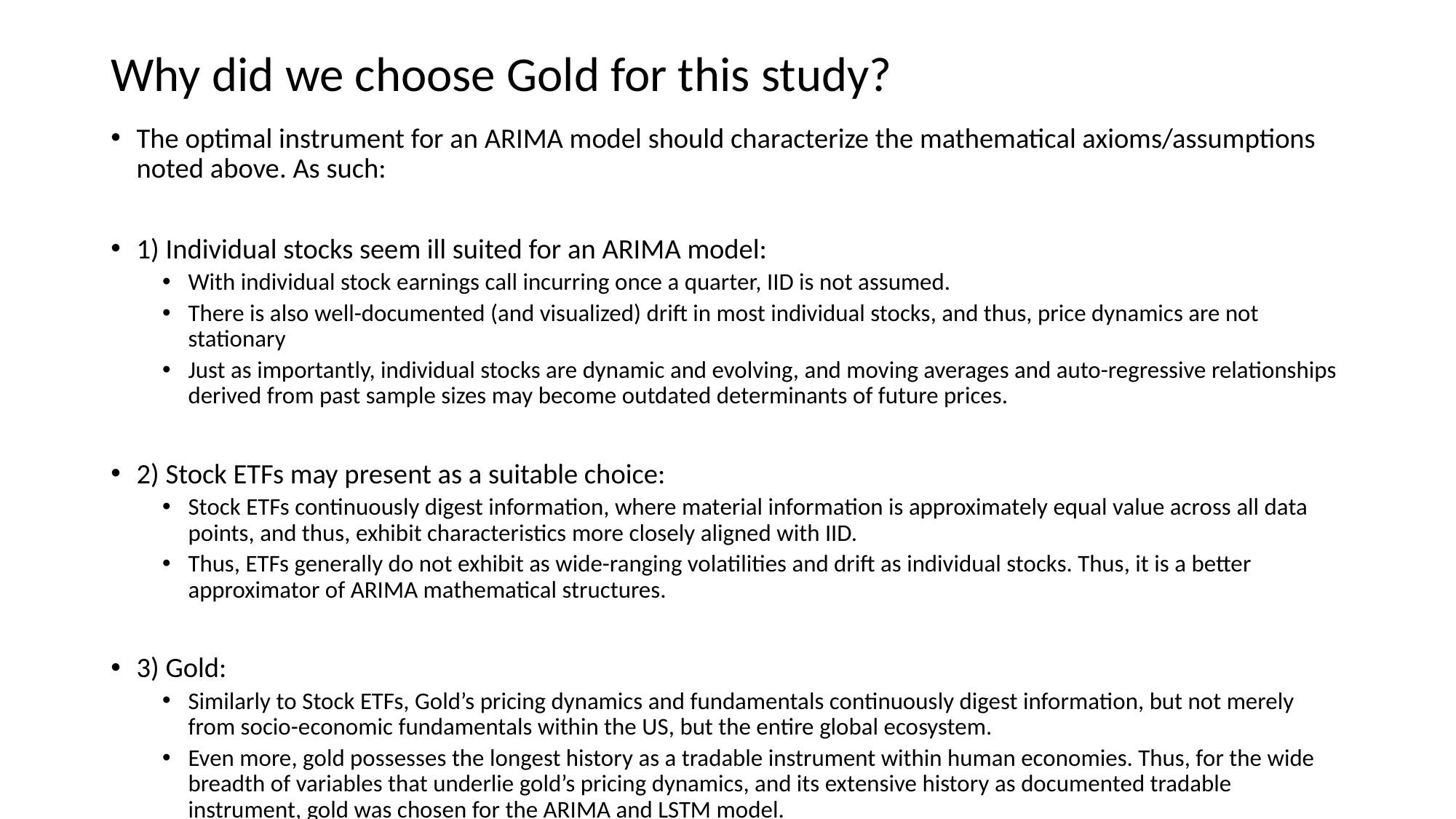

# Why did we choose Gold for this study?
The optimal instrument for an ARIMA model should characterize the mathematical axioms/assumptions noted above. As such:

1) Individual stocks seem ill suited for an ARIMA model:
With individual stock earnings call incurring once a quarter, IID is not assumed.
There is also well-documented (and visualized) drift in most individual stocks, and thus, price dynamics are not stationary
Just as importantly, individual stocks are dynamic and evolving, and moving averages and auto-regressive relationships derived from past sample sizes may become outdated determinants of future prices.

2) Stock ETFs may present as a suitable choice:
Stock ETFs continuously digest information, where material information is approximately equal value across all data points, and thus, exhibit characteristics more closely aligned with IID.
Thus, ETFs generally do not exhibit as wide-ranging volatilities and drift as individual stocks. Thus, it is a better approximator of ARIMA mathematical structures.

3) Gold:
Similarly to Stock ETFs, Gold’s pricing dynamics and fundamentals continuously digest information, but not merely from socio-economic fundamentals within the US, but the entire global ecosystem.
Even more, gold possesses the longest history as a tradable instrument within human economies. Thus, for the wide breadth of variables that underlie gold’s pricing dynamics, and its extensive history as documented tradable instrument, gold was chosen for the ARIMA and LSTM model.